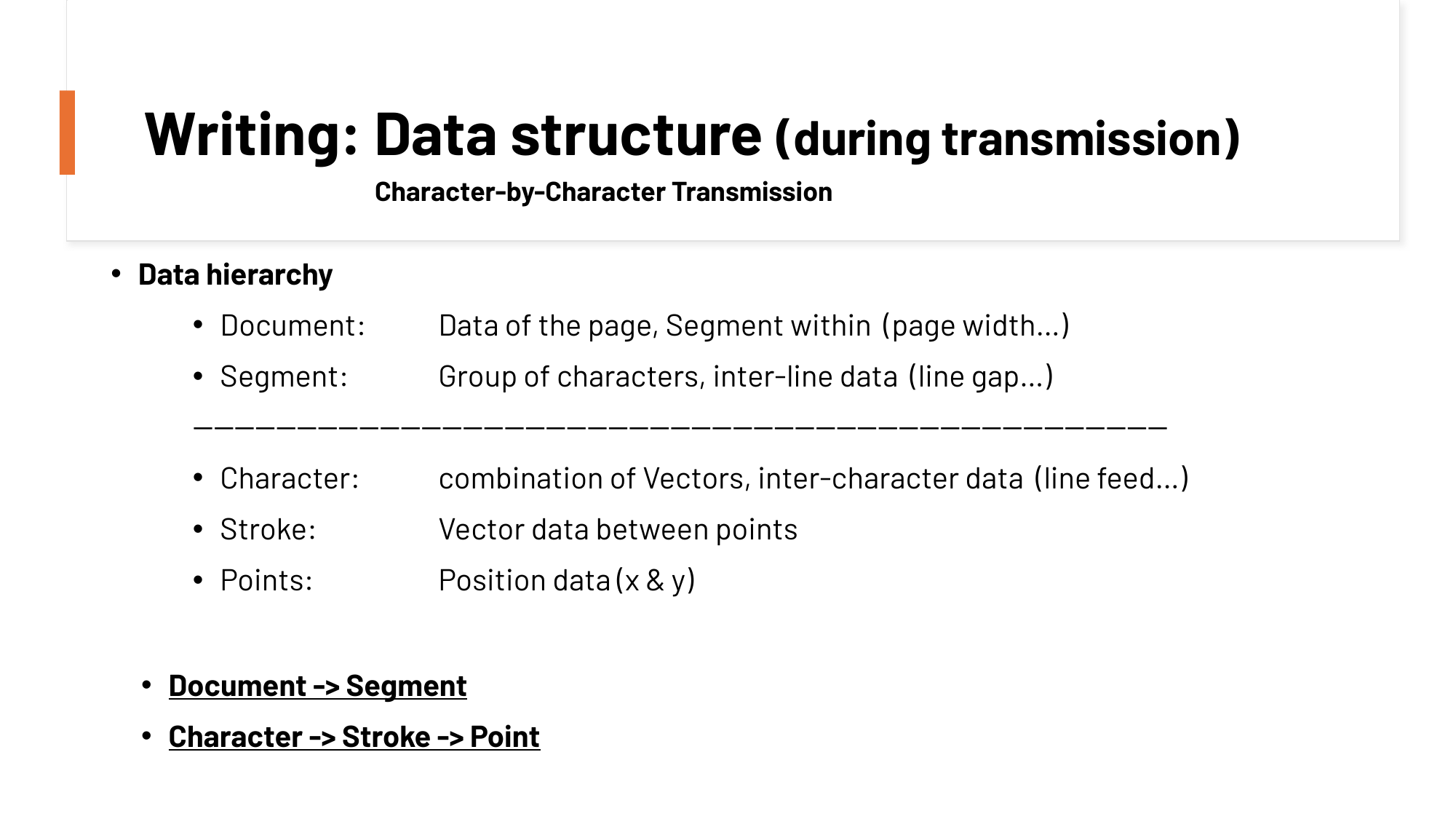

Writing: Data structure (during transmission)

Character-by-Character Transmission
Data hierarchy
Document: 	Data of the page, Segment within  (page width…)
Segment: 	Group of characters, inter-line data  (line gap…)
----------------------------------------------------------------------------------------------
Character: 	combination of Vectors, inter-character data  (line feed…)
Stroke: 		Vector data between points
Points:		Position data (x & y)

Document -> Segment
Character -> Stroke -> Point